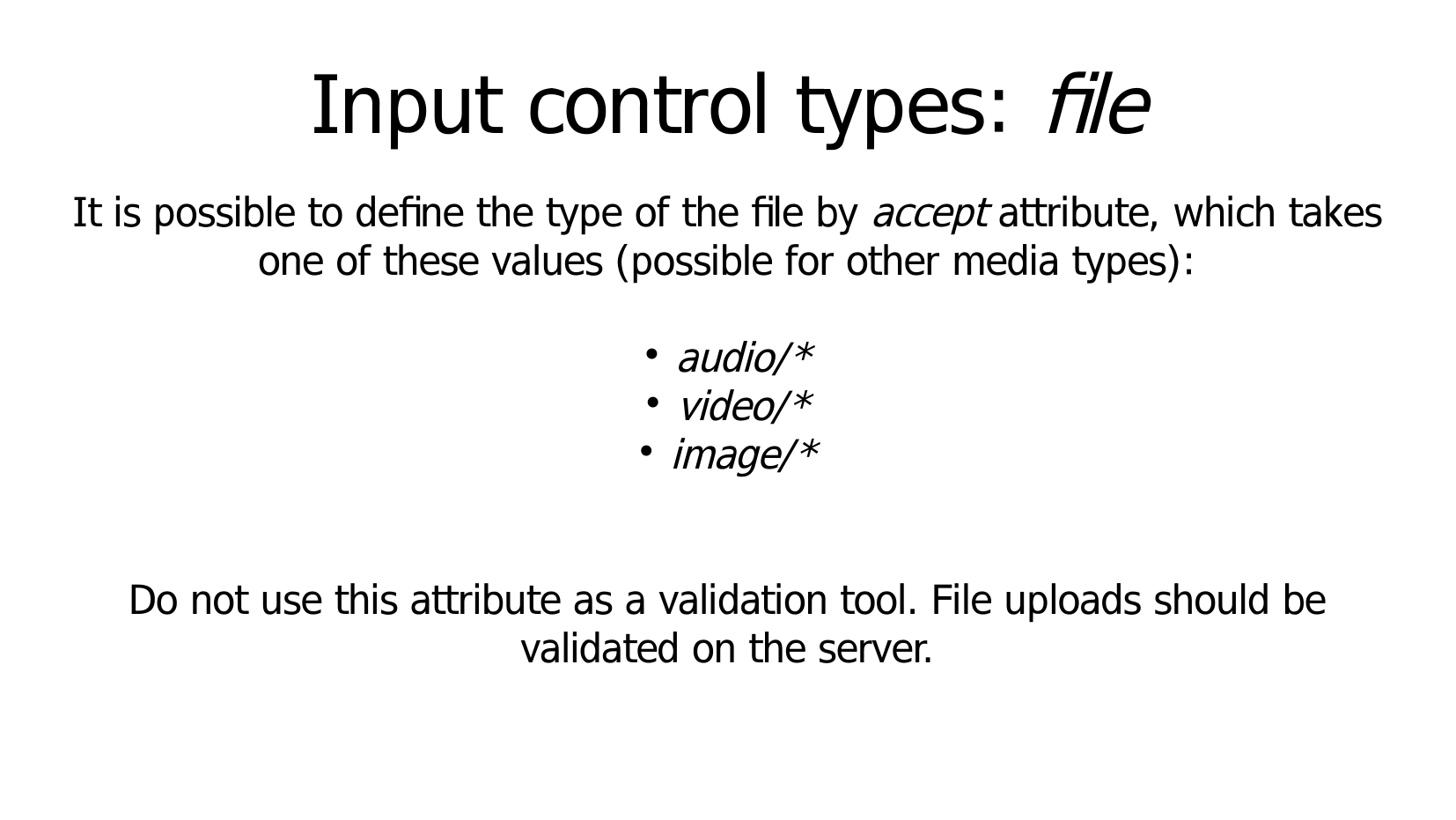

Input control types: file
It is possible to define the type of the file by accept attribute, which takes one of these values (possible for other media types):

audio/*
video/*
image/*

Do not use this attribute as a validation tool. File uploads should be validated on the server.